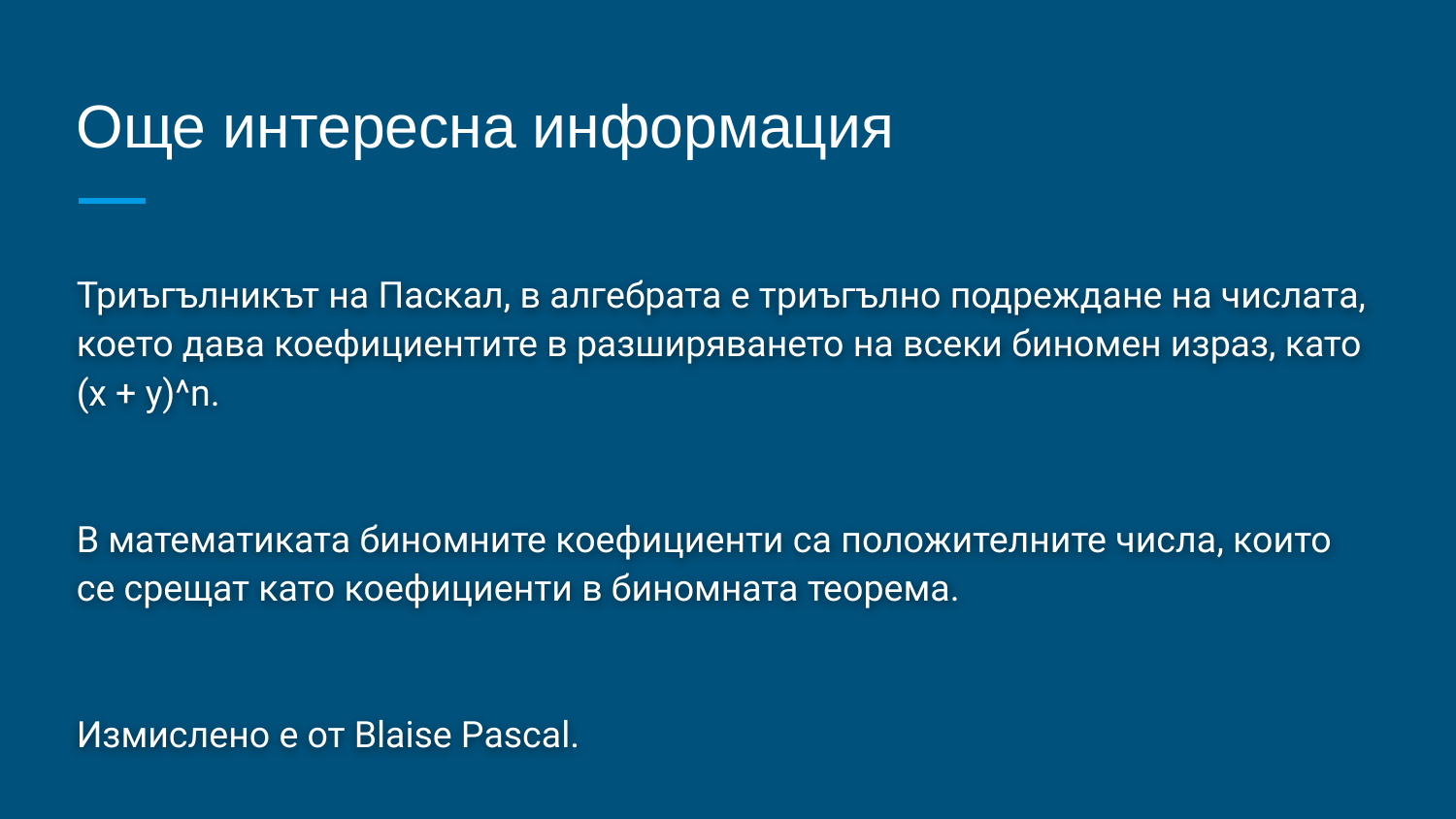

# Още интересна информация
Триъгълникът на Паскал, в алгебрата е триъгълно подреждане на числата, което дава коефициентите в разширяването на всеки биномен израз, като (x + y)^n.

В математиката биномните коефициенти са положителните числа, които се срещат като коефициенти в биномната теорема.

Измислено е от Blaise Pascal.